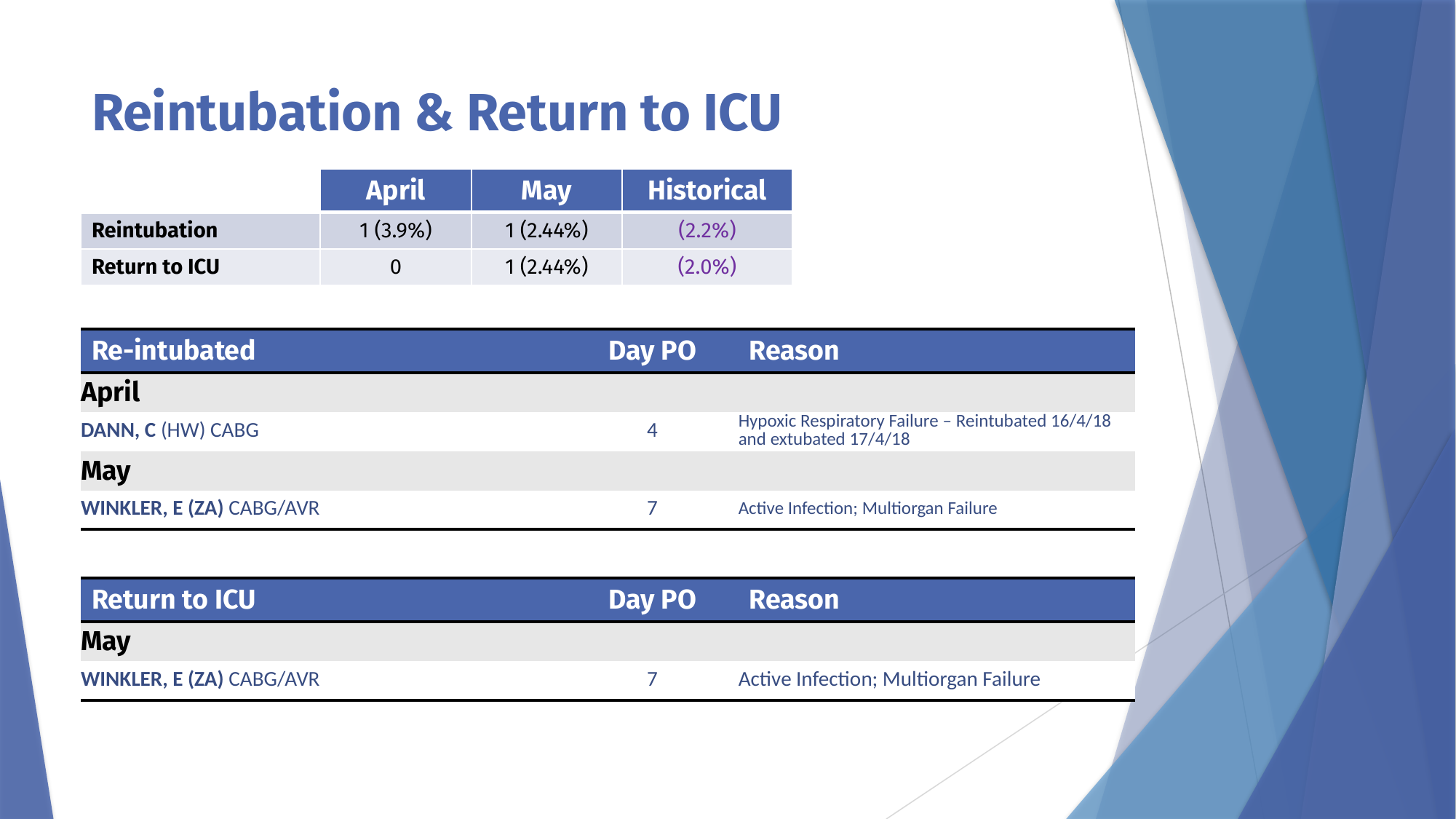

# Reintubation & Return to ICU
|  | April | May | Historical |
| --- | --- | --- | --- |
| Reintubation | 1 (3.9%) | 1 (2.44%) | (2.2%) |
| Return to ICU | 0 | 1 (2.44%) | (2.0%) |
| Re-intubated | Day PO | Reason |
| --- | --- | --- |
| April |  |  |
| DANN, C (HW) CABG | 4 | Hypoxic Respiratory Failure – Reintubated 16/4/18 and extubated 17/4/18 |
| May |  |  |
| WINKLER, E (ZA) CABG/AVR | 7 | Active Infection; Multiorgan Failure |
| Return to ICU | Day PO | Reason |
| --- | --- | --- |
| May |  |  |
| WINKLER, E (ZA) CABG/AVR | 7 | Active Infection; Multiorgan Failure |